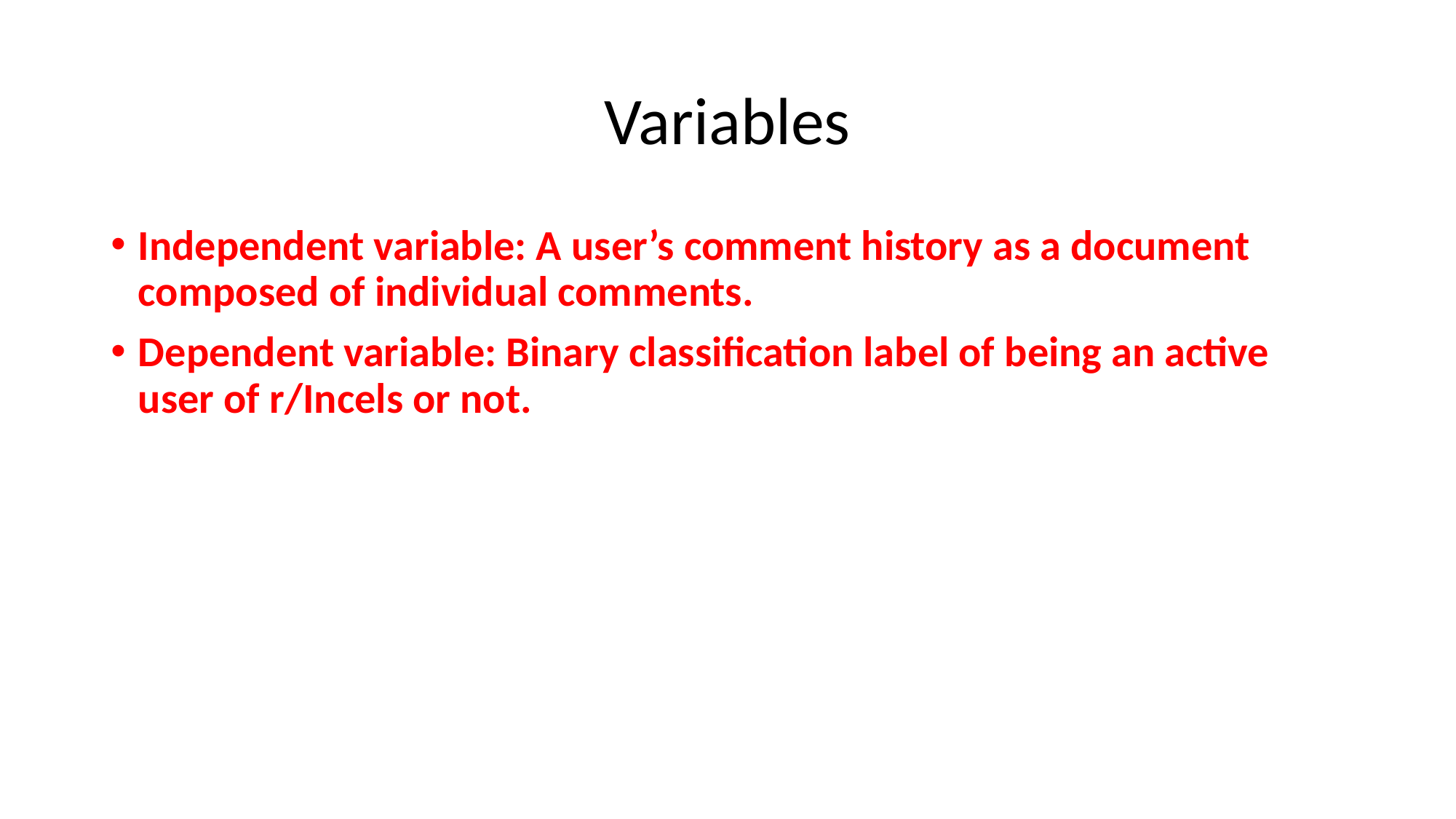

# Variables
Independent variable: A user’s comment history as a document composed of individual comments.
Dependent variable: Binary classification label of being an active user of r/Incels or not.